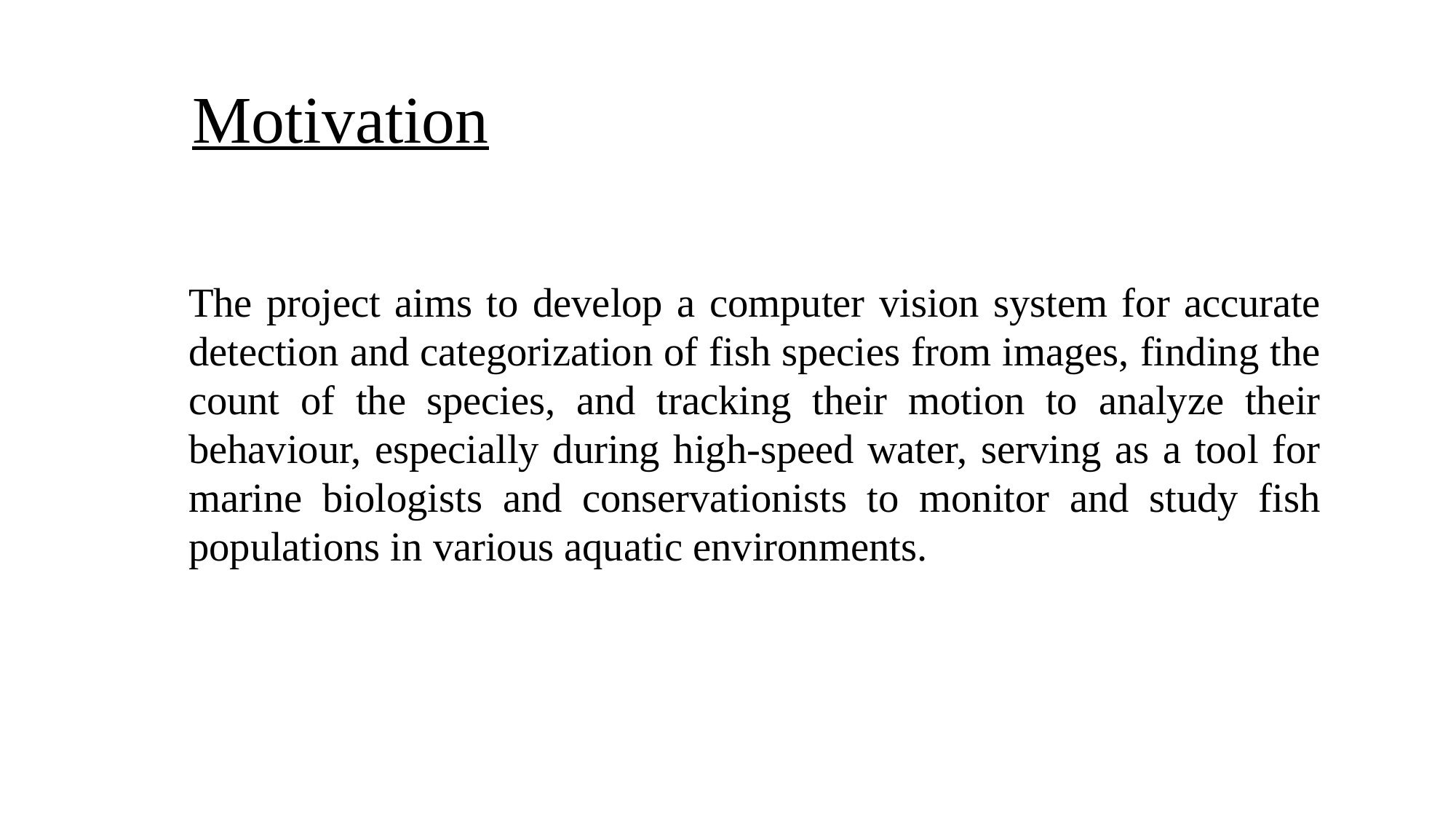

Motivation
The project aims to develop a computer vision system for accurate detection and categorization of fish species from images, finding the count of the species, and tracking their motion to analyze their behaviour, especially during high-speed water, serving as a tool for marine biologists and conservationists to monitor and study fish populations in various aquatic environments.